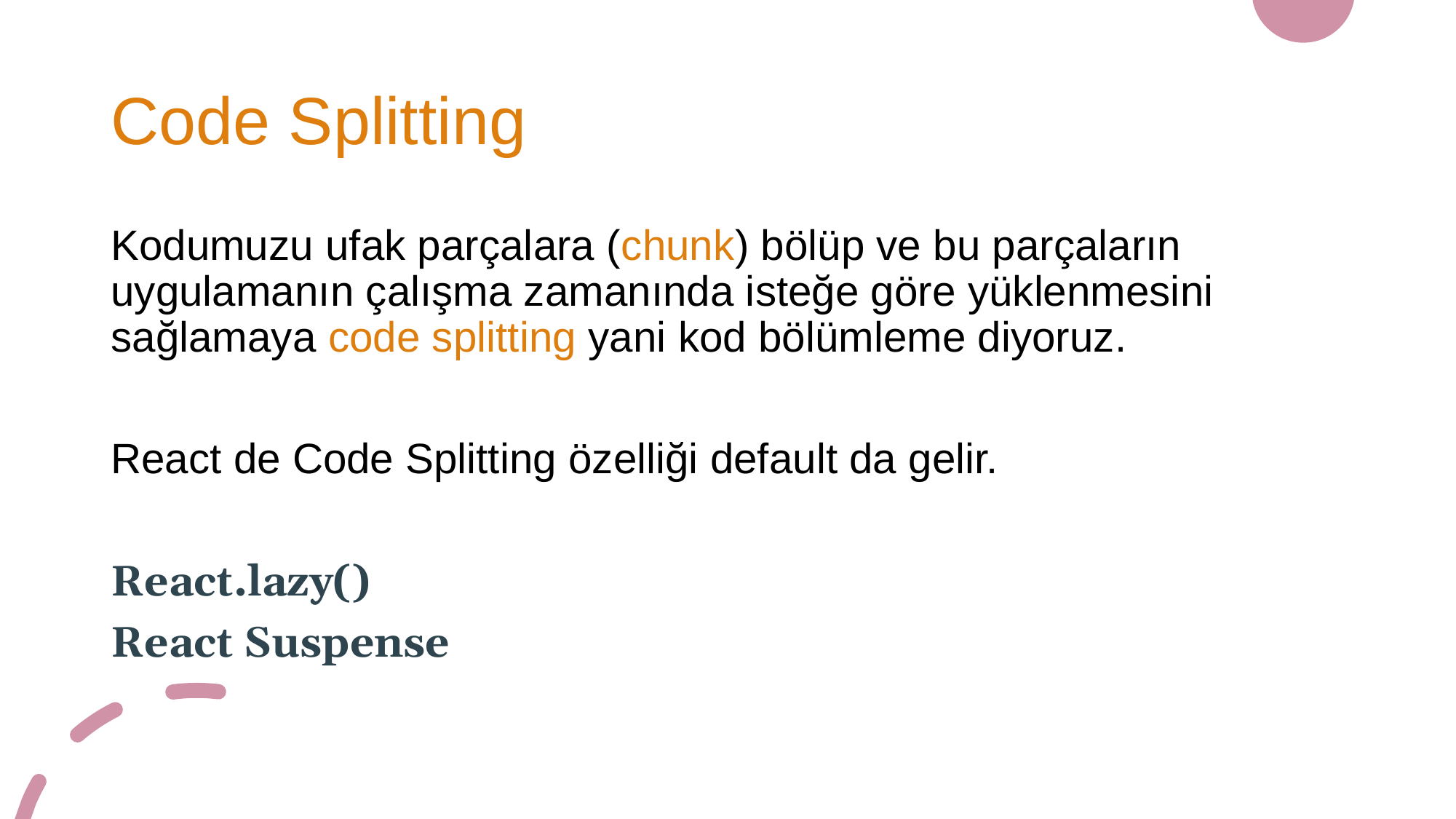

# Code Splitting
Kodumuzu ufak parçalara (chunk) bölüp ve bu parçaların uygulamanın çalışma zamanında isteğe göre yüklenmesini sağlamaya code splitting yani kod bölümleme diyoruz.

React de Code Splitting özelliği default da gelir.

React.lazy()
React Suspense